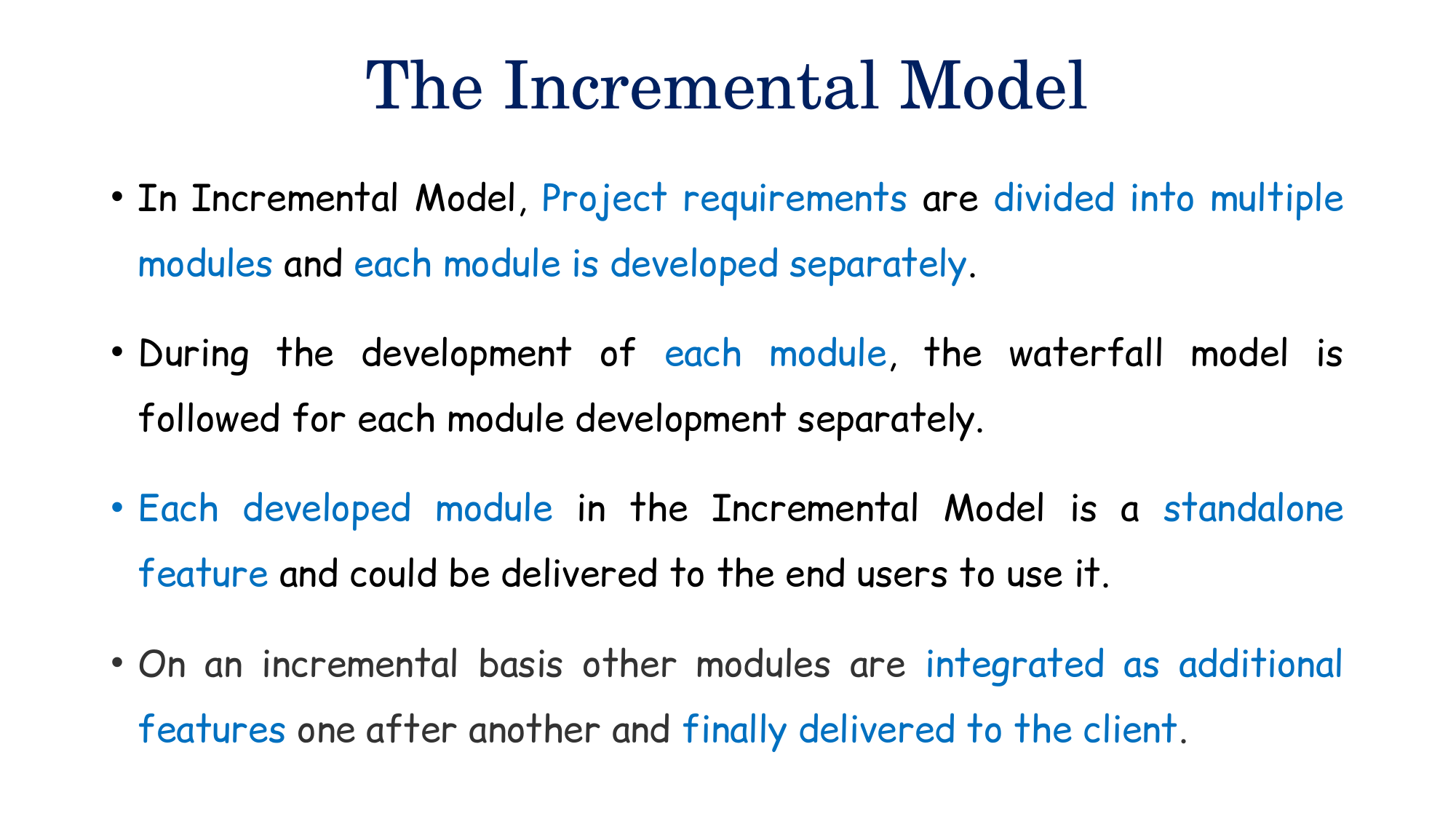

# The Incremental Model
In Incremental Model, Project requirements are divided into multiple modules and each module is developed separately.
During the development of each module, the waterfall model is followed for each module development separately.
Each developed module in the Incremental Model is a standalone feature and could be delivered to the end users to use it.
On an incremental basis other modules are integrated as additional features one after another and finally delivered to the client.